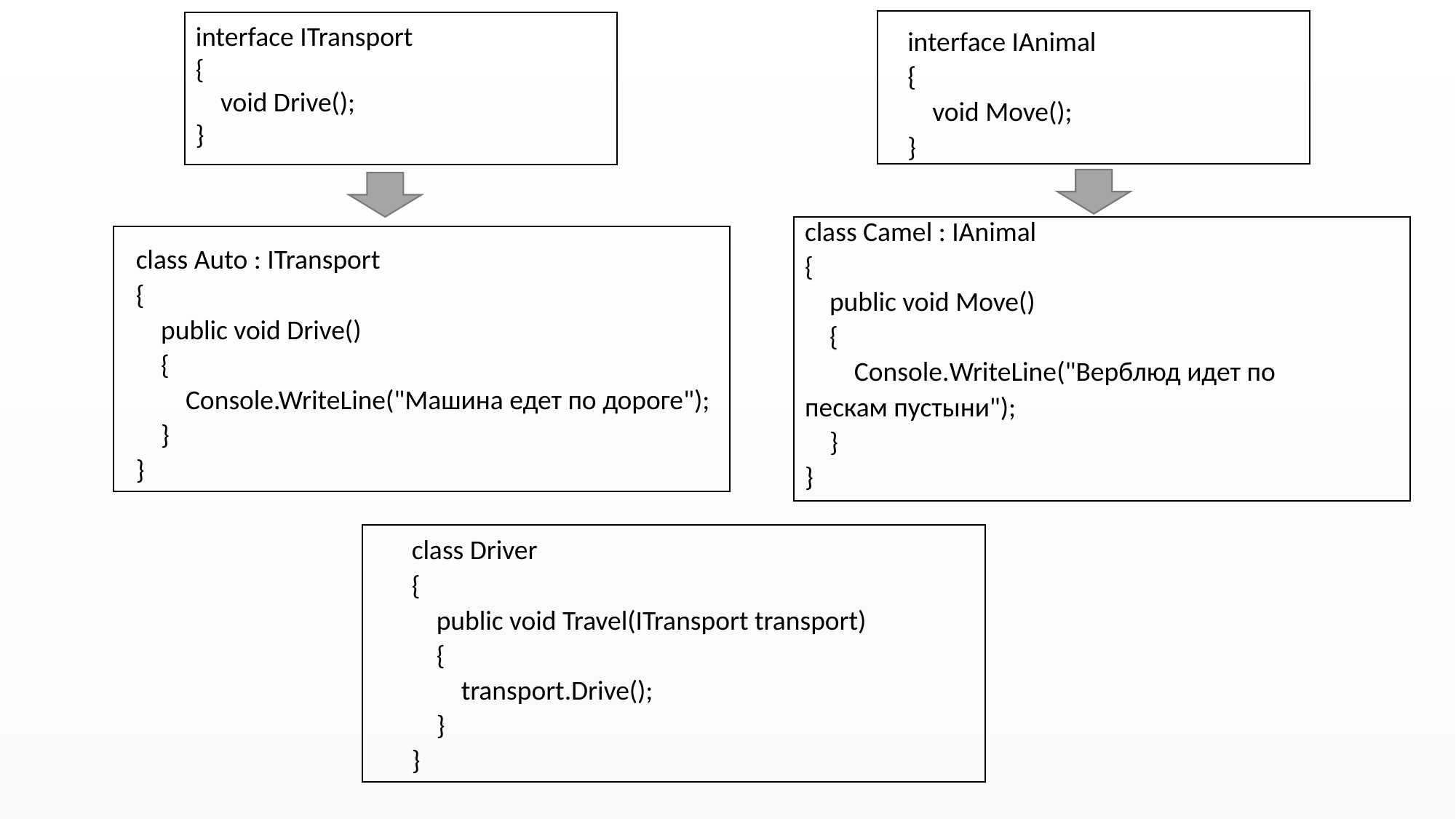

interface ITransport
{
    void Drive();
}
interface IAnimal
{
    void Move();
}

class Camel : IAnimal
{
    public void Move()
    {
        Console.WriteLine("Верблюд идет по пескам пустыни");
    }
}

class Auto : ITransport
{
    public void Drive()
    {
        Console.WriteLine("Машина едет по дороге");
    }
}

class Driver
{
    public void Travel(ITransport transport)
    {
        transport.Drive();
    }
}